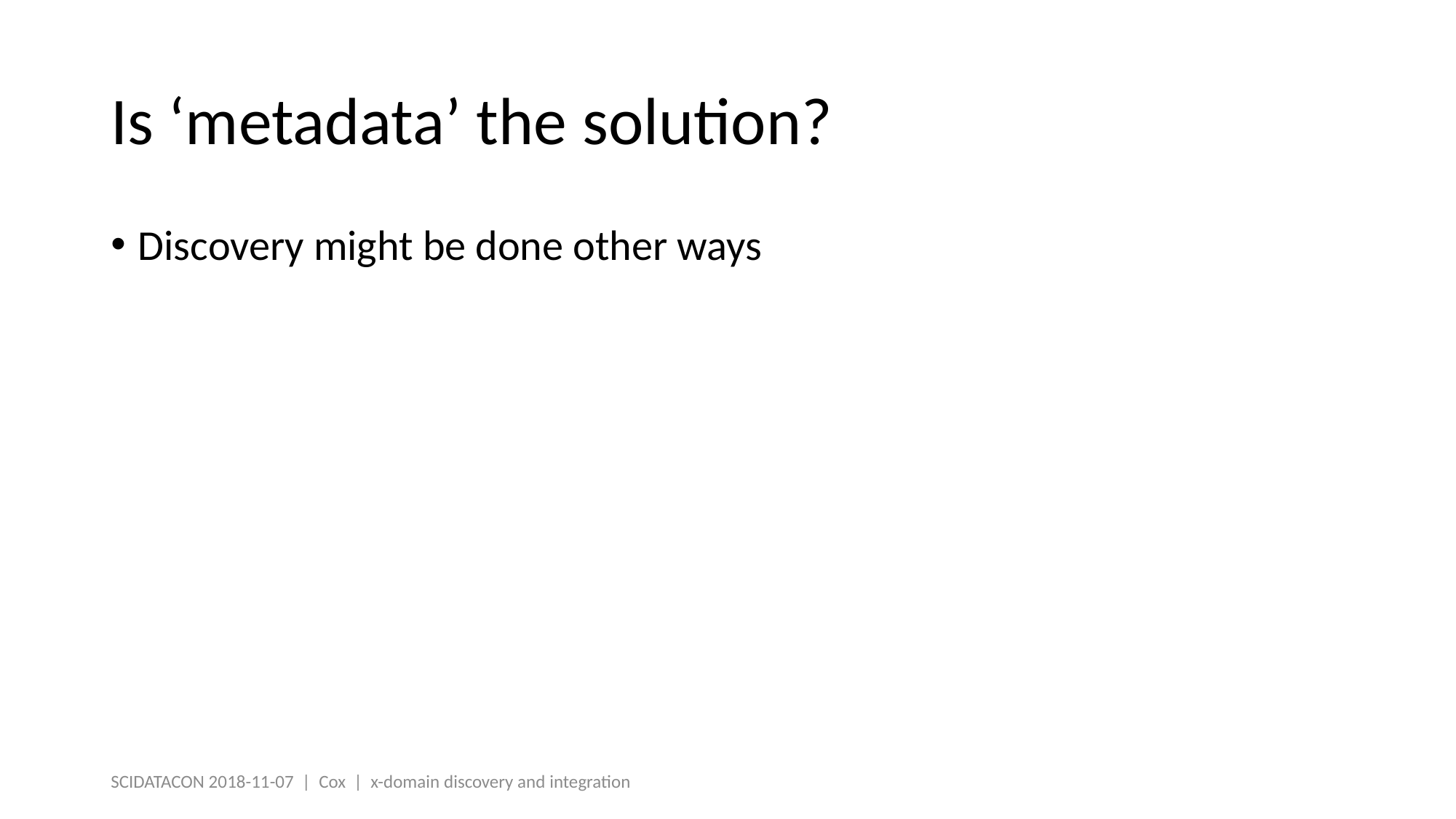

# Is ‘metadata’ the solution?
Discovery might be done other ways
SCIDATACON 2018-11-07  |  Cox  |  x-domain discovery and integration